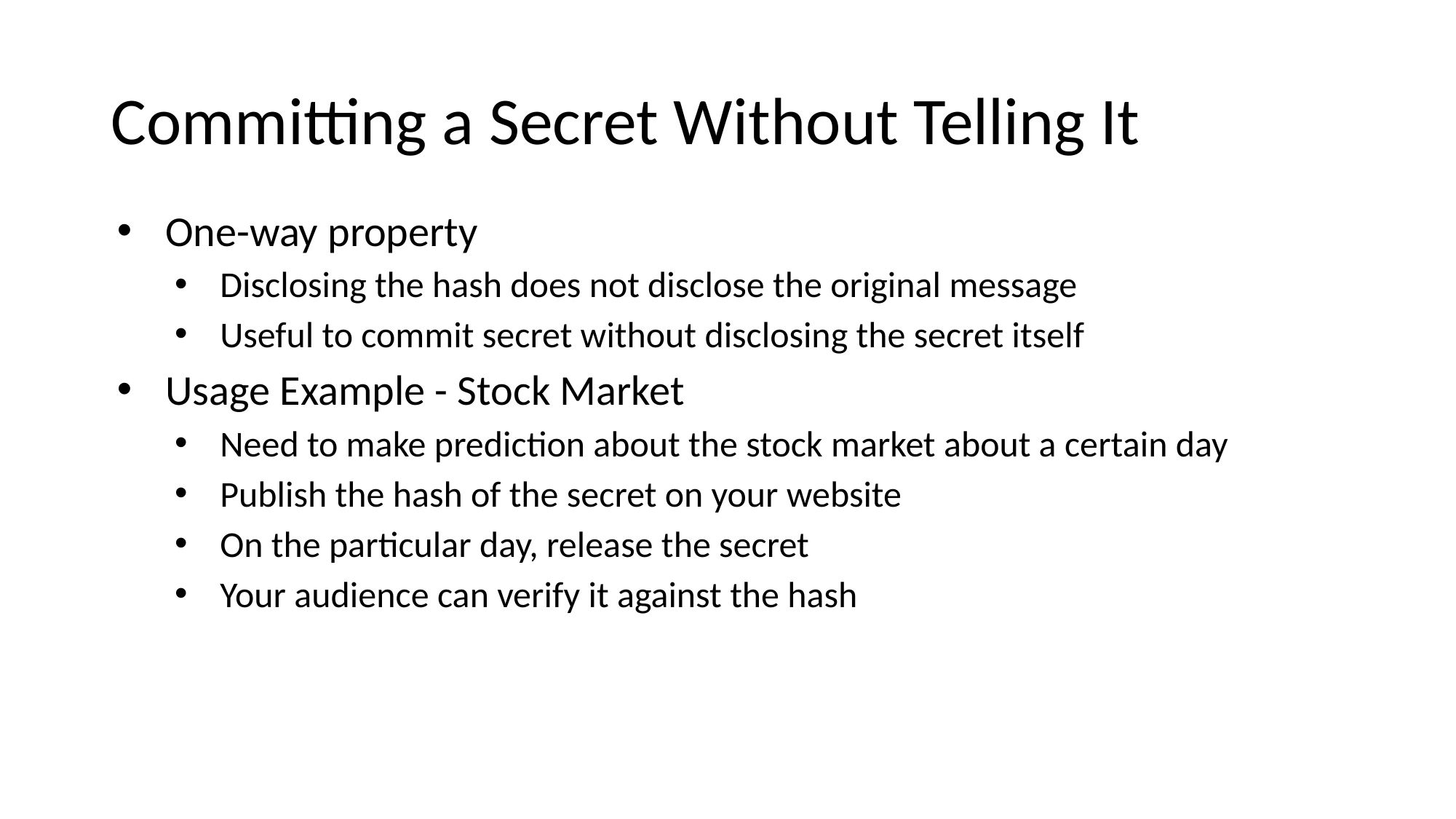

# Committing a Secret Without Telling It
One-way property
Disclosing the hash does not disclose the original message
Useful to commit secret without disclosing the secret itself
Usage Example - Stock Market
Need to make prediction about the stock market about a certain day
Publish the hash of the secret on your website
On the particular day, release the secret
Your audience can verify it against the hash